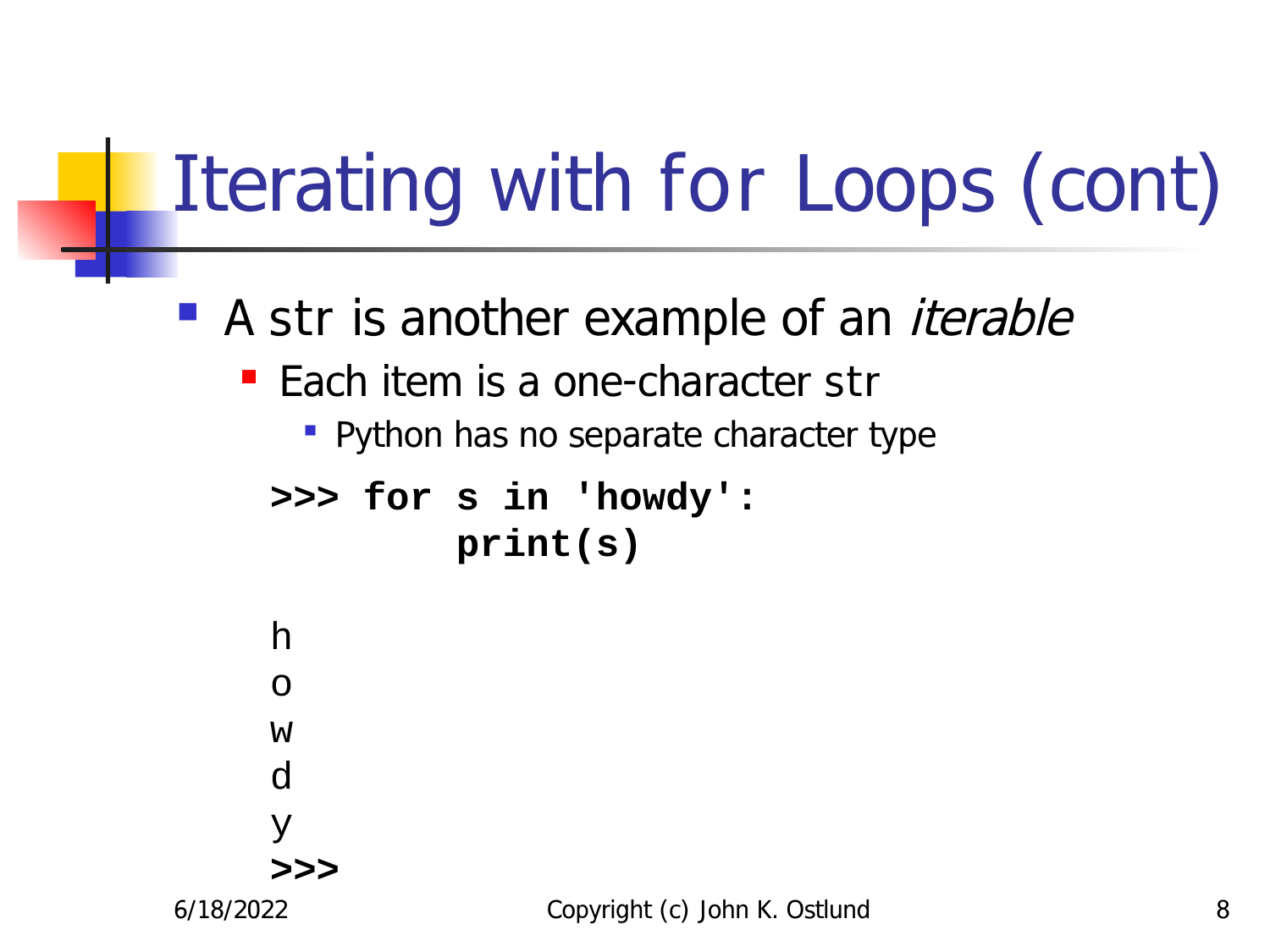

# Iterating with for Loops (cont)
A str is another example of an iterable
Each item is a one-character str
Python has no separate character type

    >>> for s in 'howdy':
            print(s)

    h
    o
    w
    d
    y
    >>>

6/18/2022
Copyright (c) John K. Ostlund
8